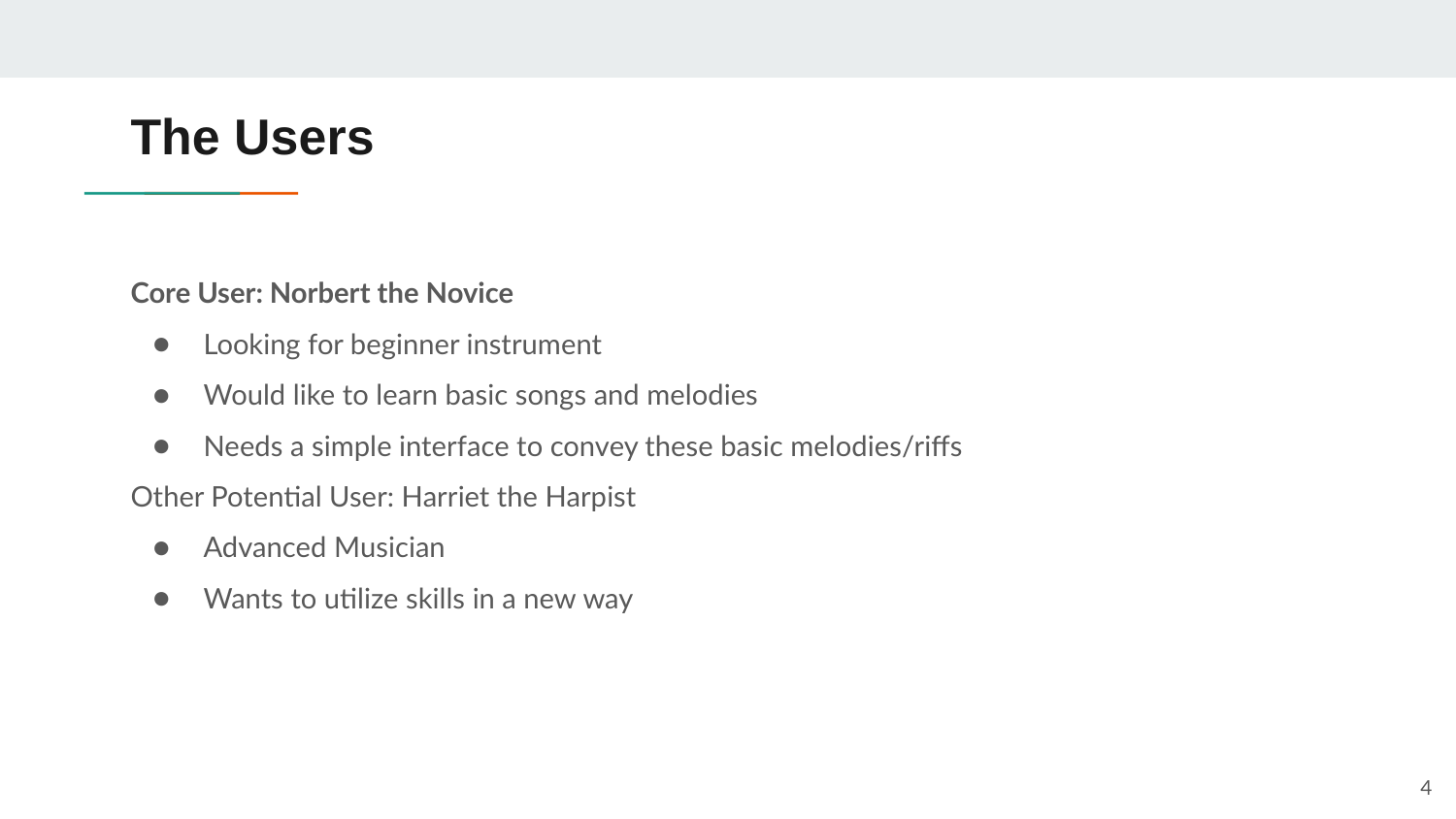

# The Users
Core User: Norbert the Novice
Looking for beginner instrument
Would like to learn basic songs and melodies
Needs a simple interface to convey these basic melodies/riffs
Other Potential User: Harriet the Harpist
Advanced Musician
Wants to utilize skills in a new way

4